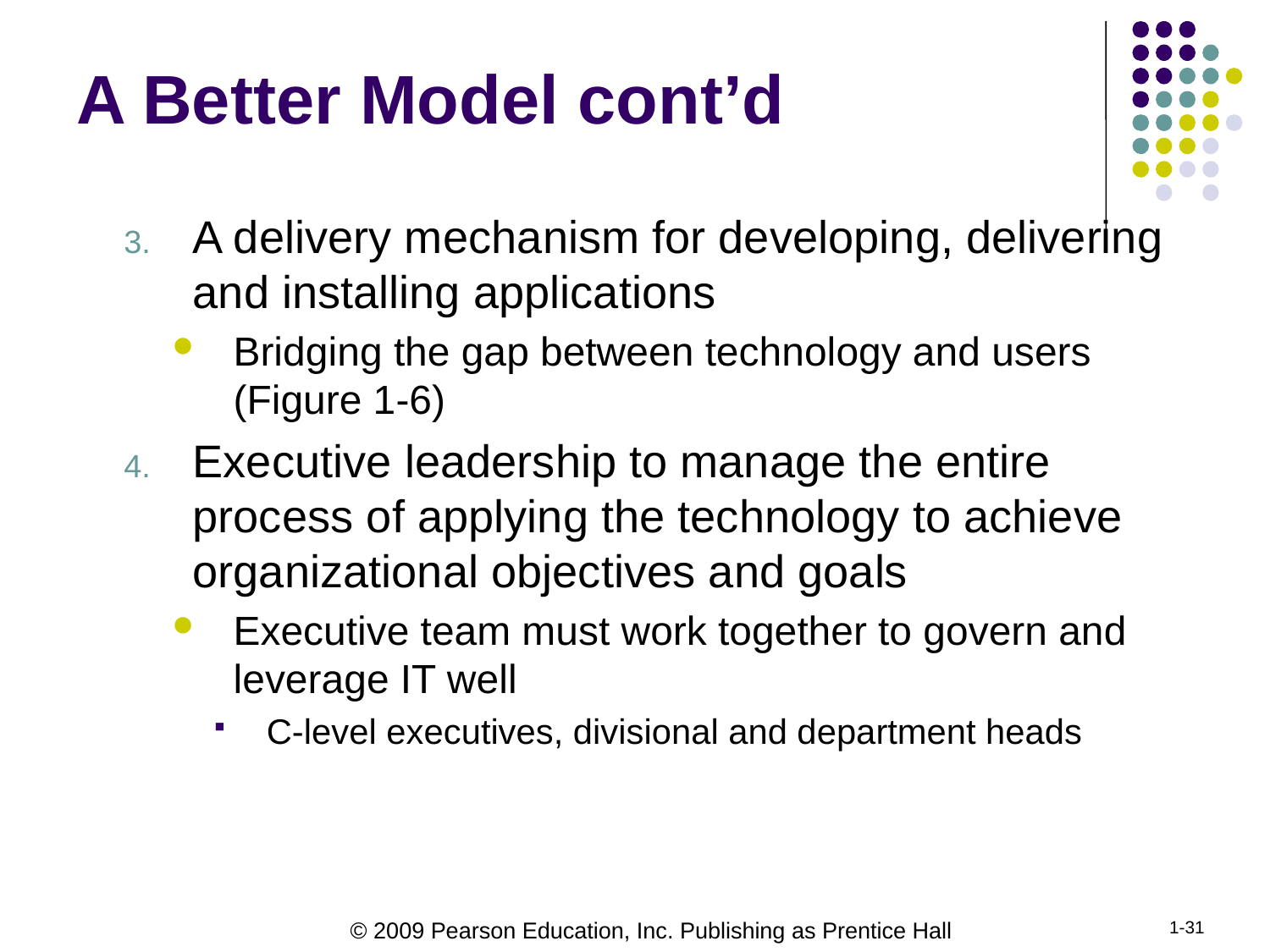

# A Better Model cont’d
A delivery mechanism for developing, delivering and installing applications
Bridging the gap between technology and users (Figure 1-6)
Executive leadership to manage the entire process of applying the technology to achieve organizational objectives and goals
Executive team must work together to govern and leverage IT well
C-level executives, divisional and department heads
1-31